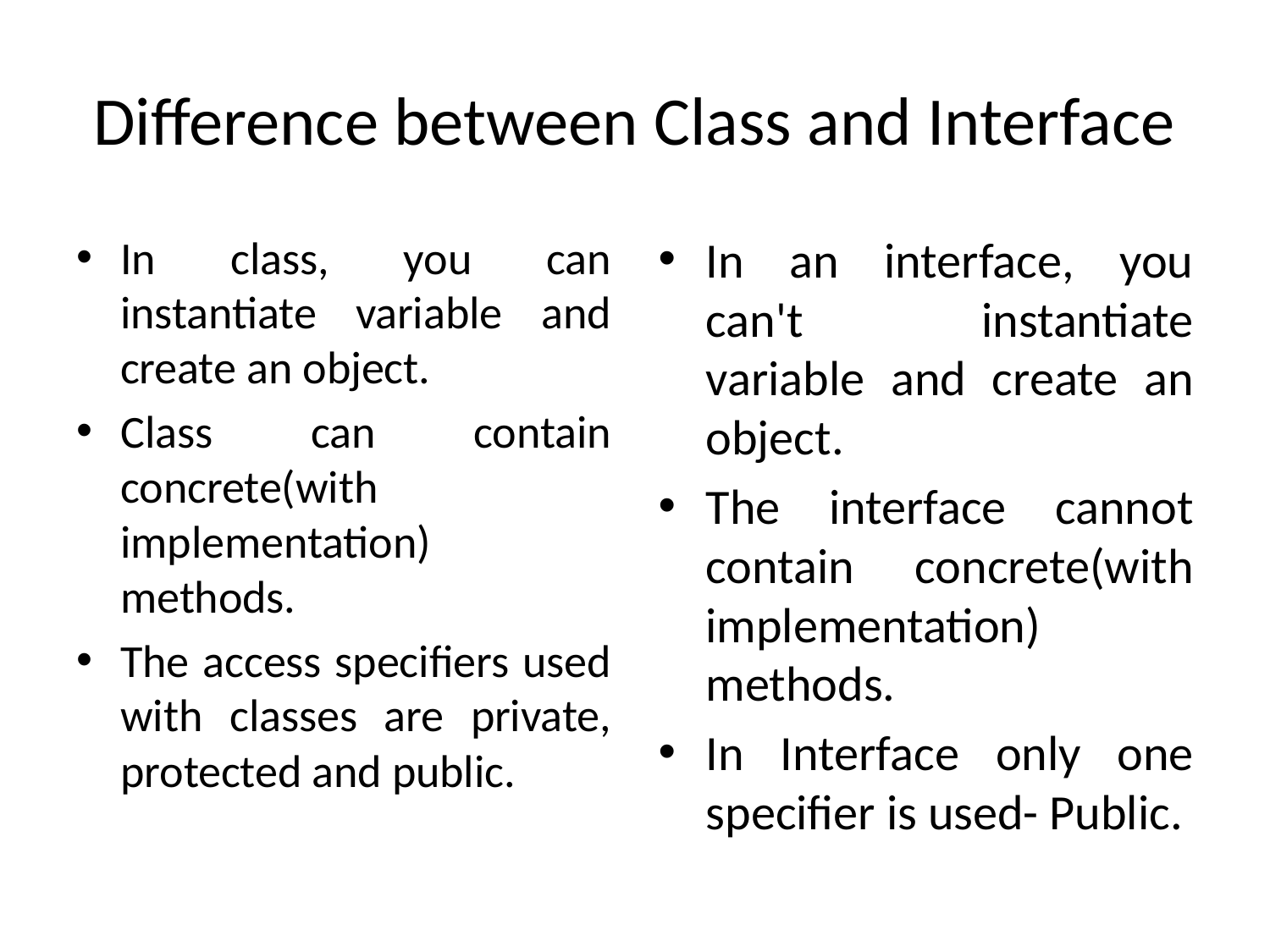

# Difference between Class and Interface
In class, you can instantiate variable and create an object.
Class can contain concrete(with implementation) methods.
The access specifiers used with classes are private, protected and public.
In an interface, you can't instantiate variable and create an object.
The interface cannot contain concrete(with implementation) methods.
In Interface only one specifier is used- Public.